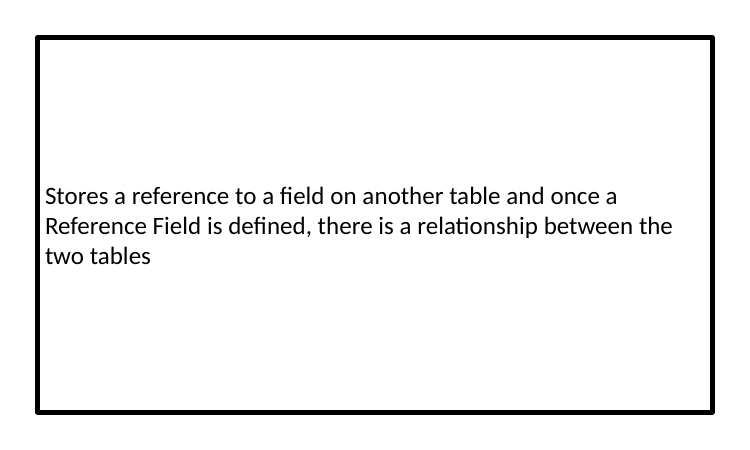

Stores a reference to a field on another table and once a Reference Field is defined, there is a relationship between the two tables